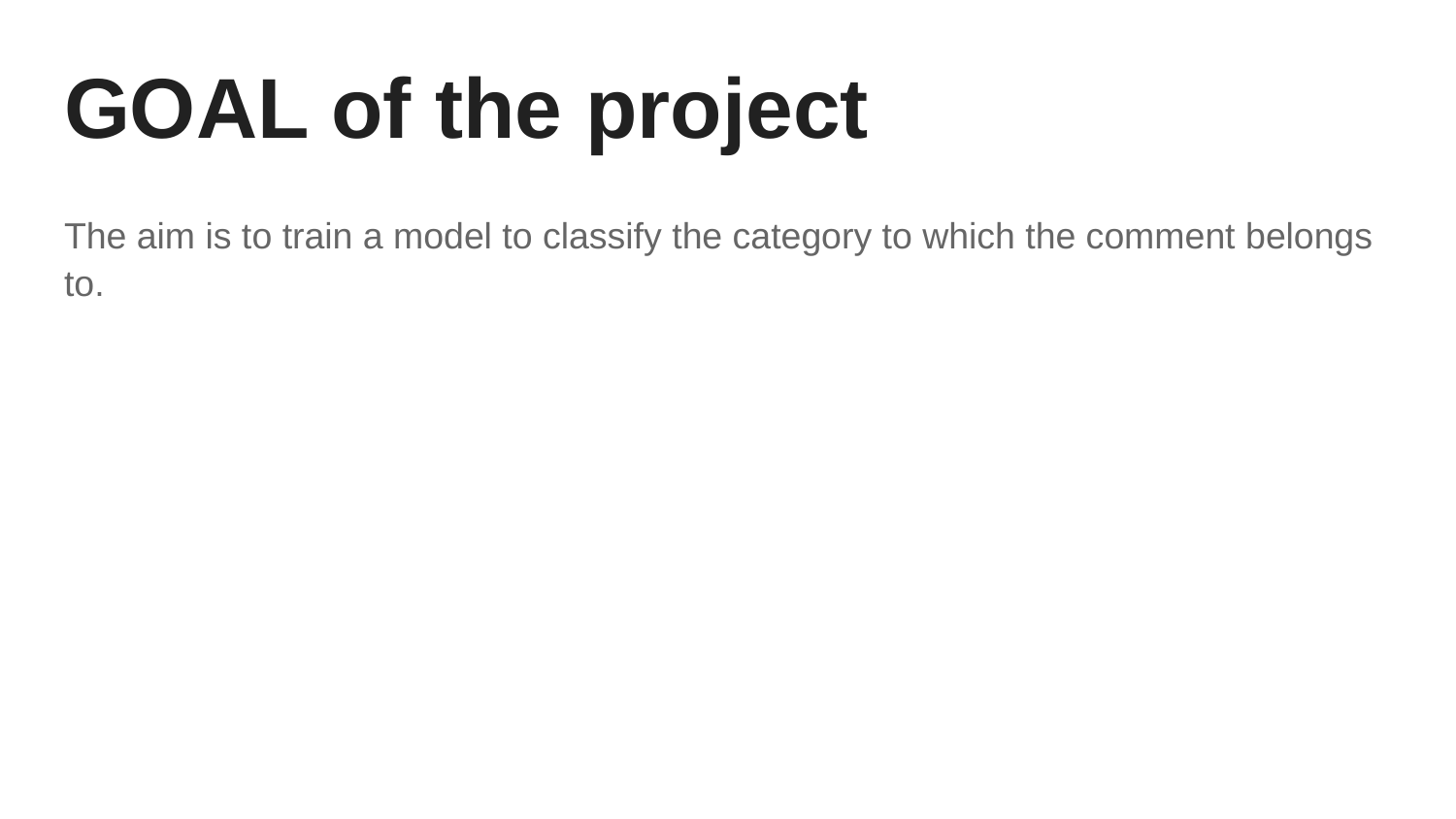

# GOAL of the project
The aim is to train a model to classify the category to which the comment belongs to.